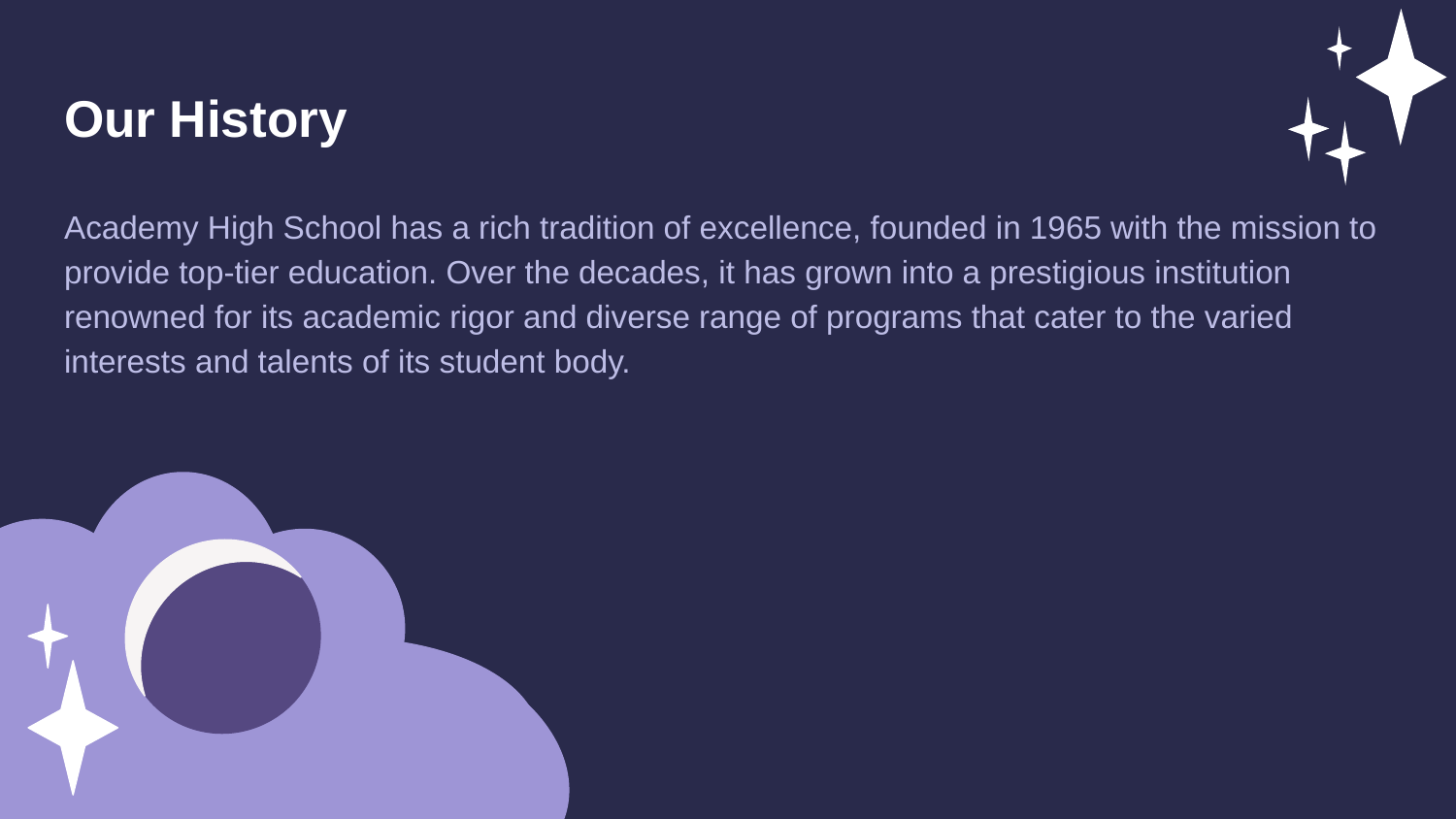

Our History
Academy High School has a rich tradition of excellence, founded in 1965 with the mission to provide top-tier education. Over the decades, it has grown into a prestigious institution renowned for its academic rigor and diverse range of programs that cater to the varied interests and talents of its student body.